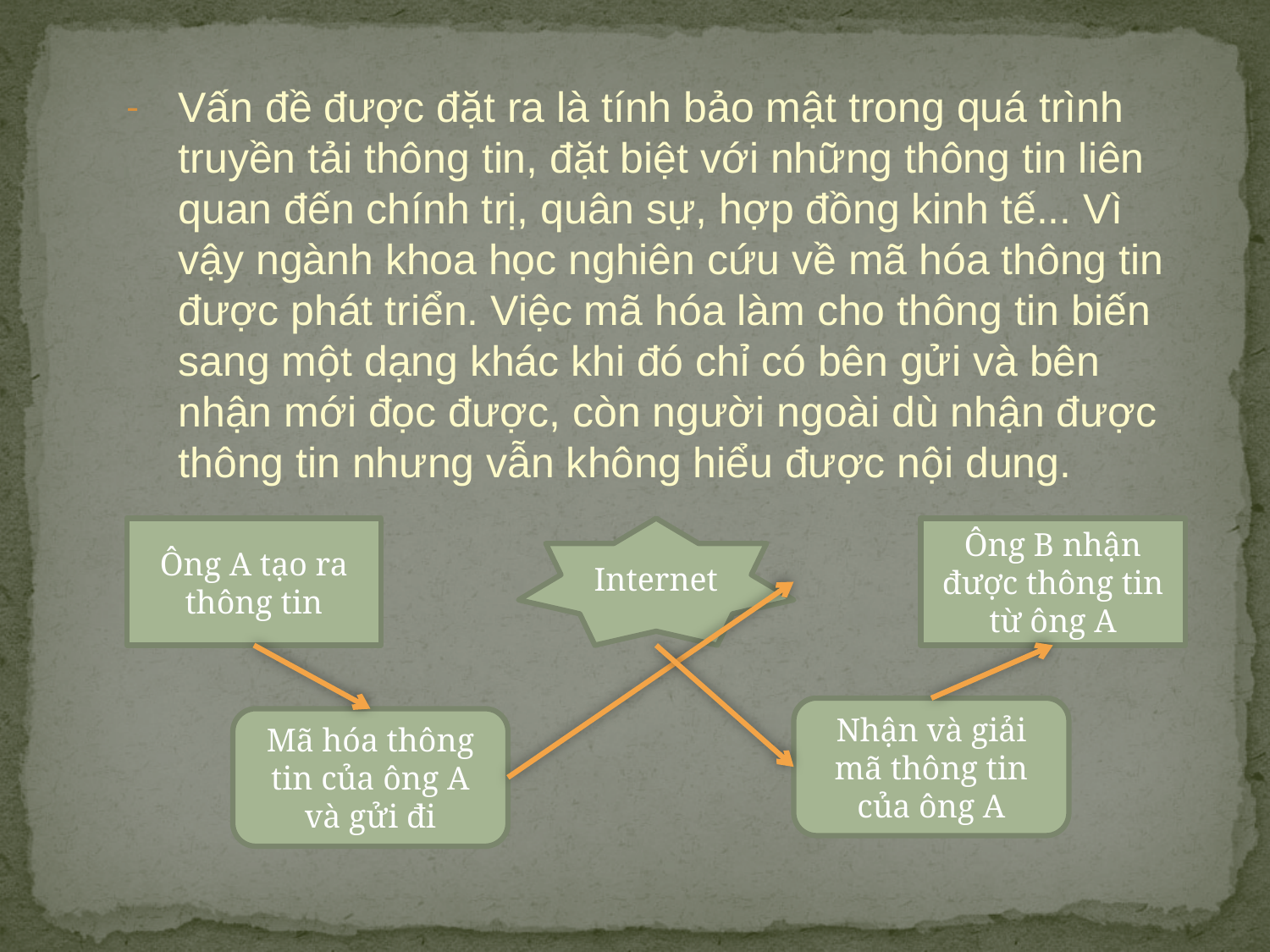

Vấn đề được đặt ra là tính bảo mật trong quá trình truyền tải thông tin, đặt biệt với những thông tin liên quan đến chính trị, quân sự, hợp đồng kinh tế... Vì vậy ngành khoa học nghiên cứu về mã hóa thông tin được phát triển. Việc mã hóa làm cho thông tin biến sang một dạng khác khi đó chỉ có bên gửi và bên nhận mới đọc được, còn người ngoài dù nhận được thông tin nhưng vẫn không hiểu được nội dung.
Ông A tạo ra thông tin
Internet
Ông B nhận được thông tin từ ông A
Nhận và giải mã thông tin của ông A
Mã hóa thông tin của ông A và gửi đi